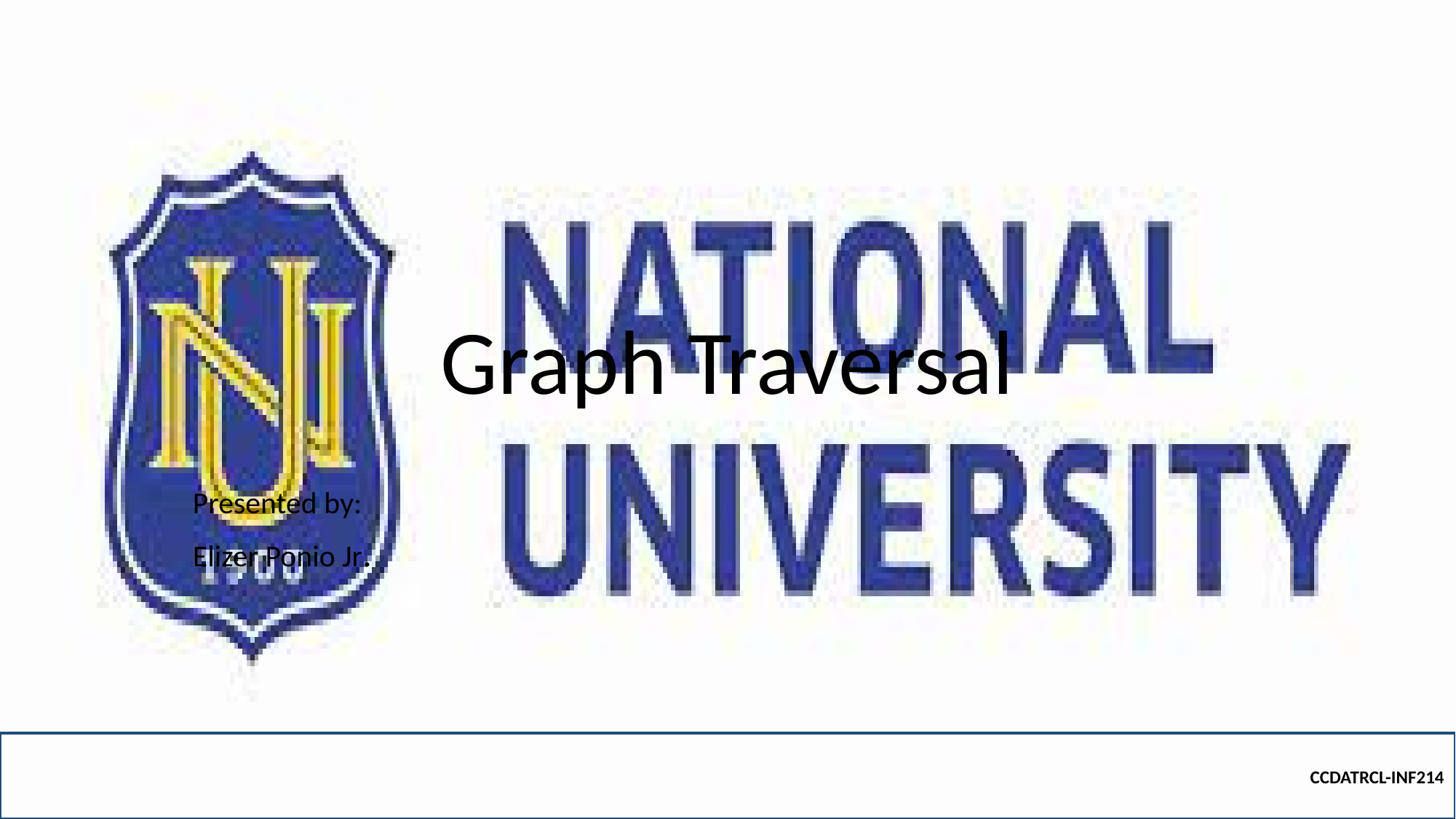

# Graph Traversal

Presented by:
Elizer Ponio Jr.
CCDATRCL-INF214